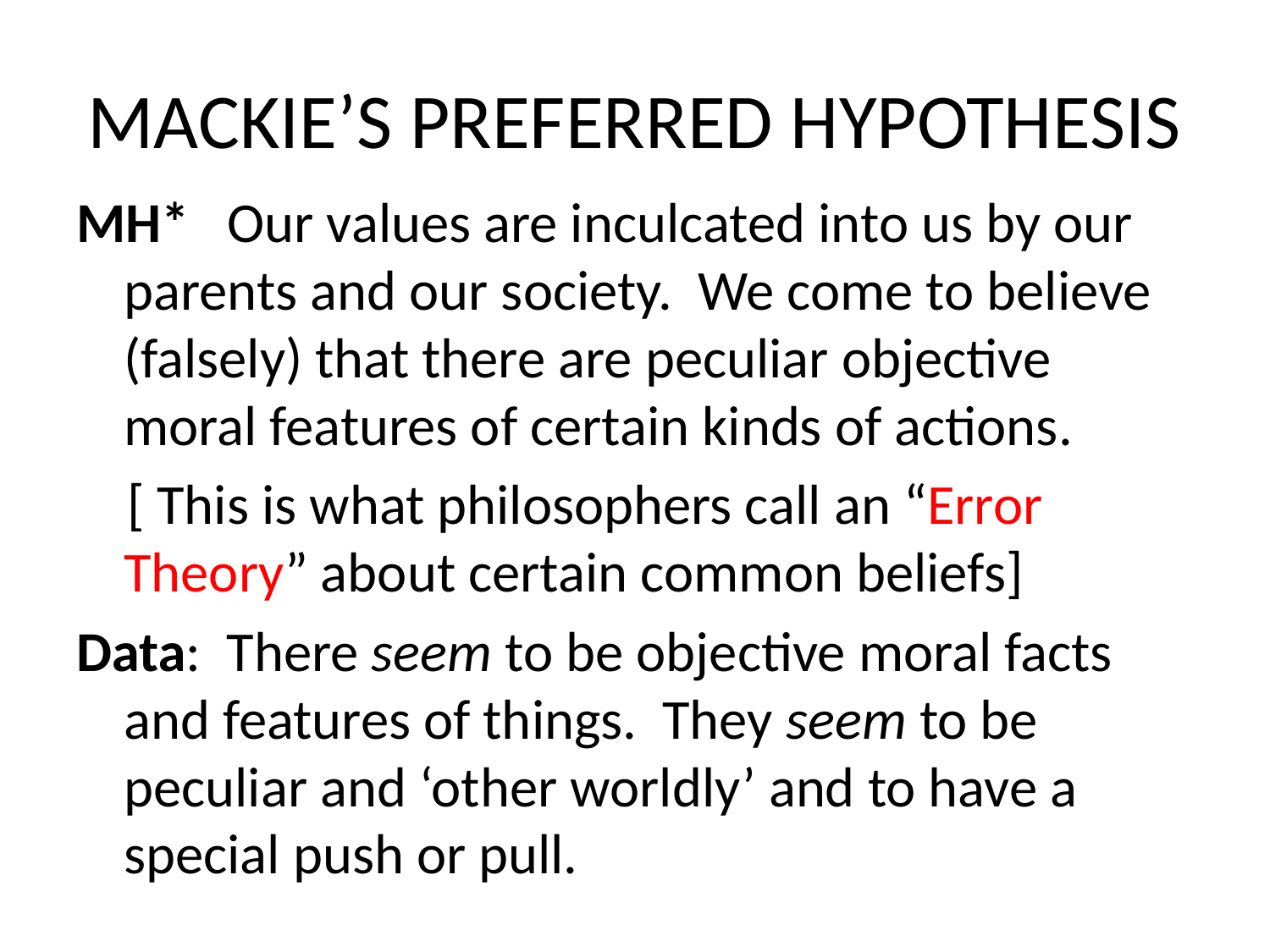

# MACKIE’S PREFERRED HYPOTHESIS
MH*   Our values are inculcated into us by our parents and our society.  We come to believe (falsely) that there are peculiar objective moral features of certain kinds of actions.
    [ This is what philosophers call an “Error Theory” about certain common beliefs]
Data:  There seem to be objective moral facts and features of things.  They seem to be peculiar and ‘other worldly’ and to have a special push or pull.